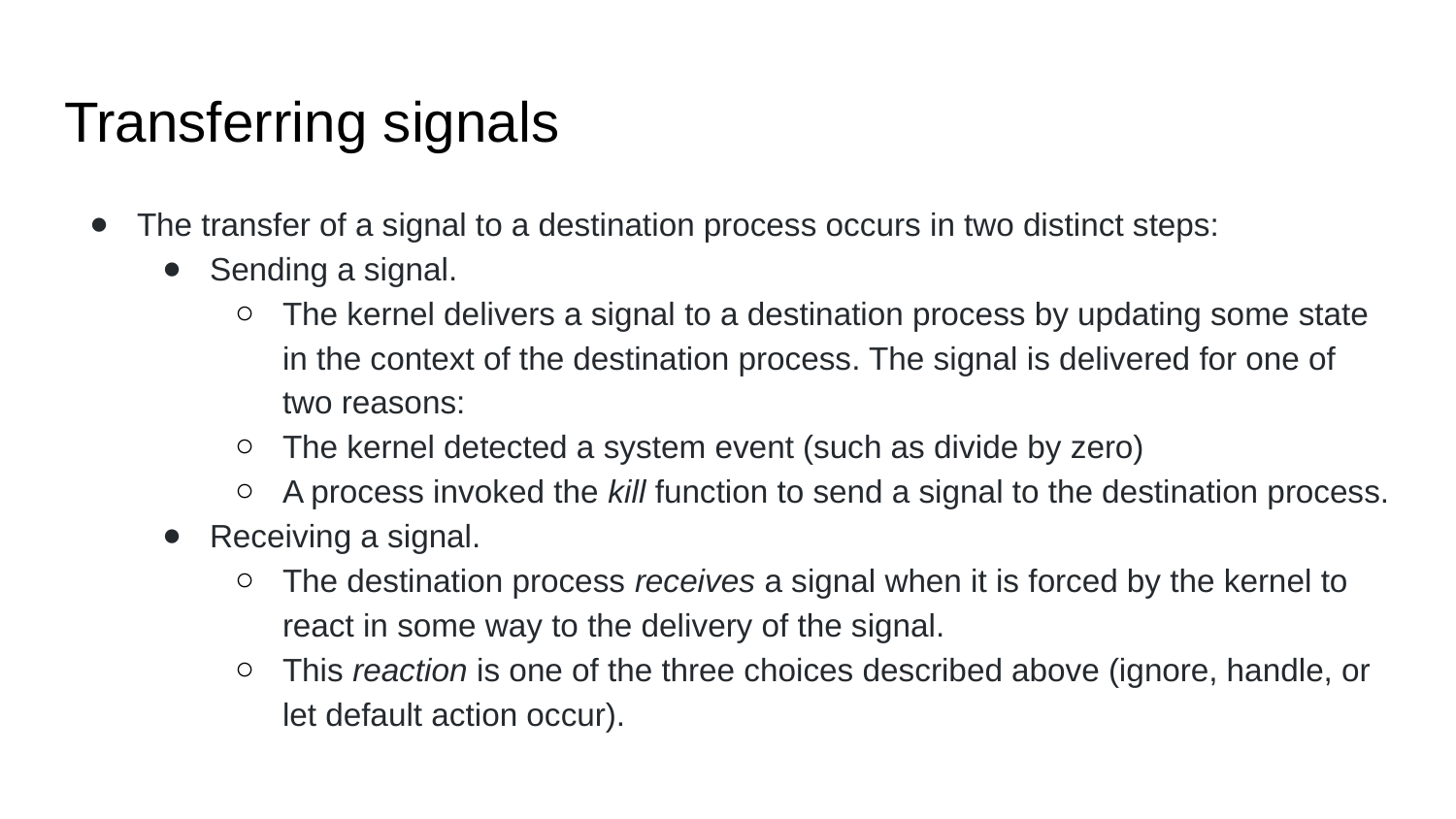

# Transferring signals
The transfer of a signal to a destination process occurs in two distinct steps:
Sending a signal.
The kernel delivers a signal to a destination process by updating some state in the context of the destination process. The signal is delivered for one of two reasons:
The kernel detected a system event (such as divide by zero)
A process invoked the kill function to send a signal to the destination process.
Receiving a signal.
The destination process receives a signal when it is forced by the kernel to react in some way to the delivery of the signal.
This reaction is one of the three choices described above (ignore, handle, or let default action occur).